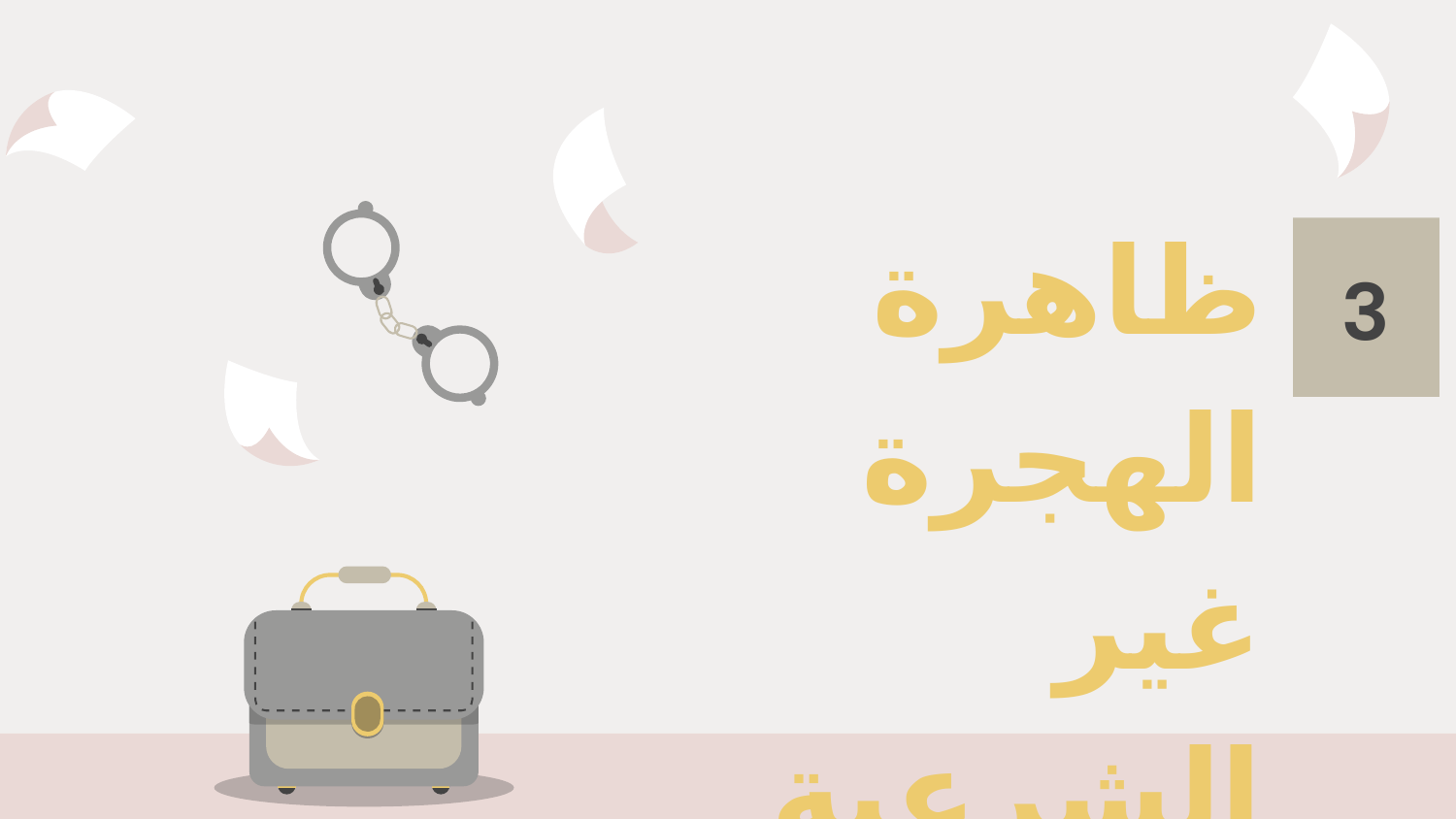

# ظاهرة الهجرة غير الشرعية أو غير النظامية
3
أسبابها

مفهومها